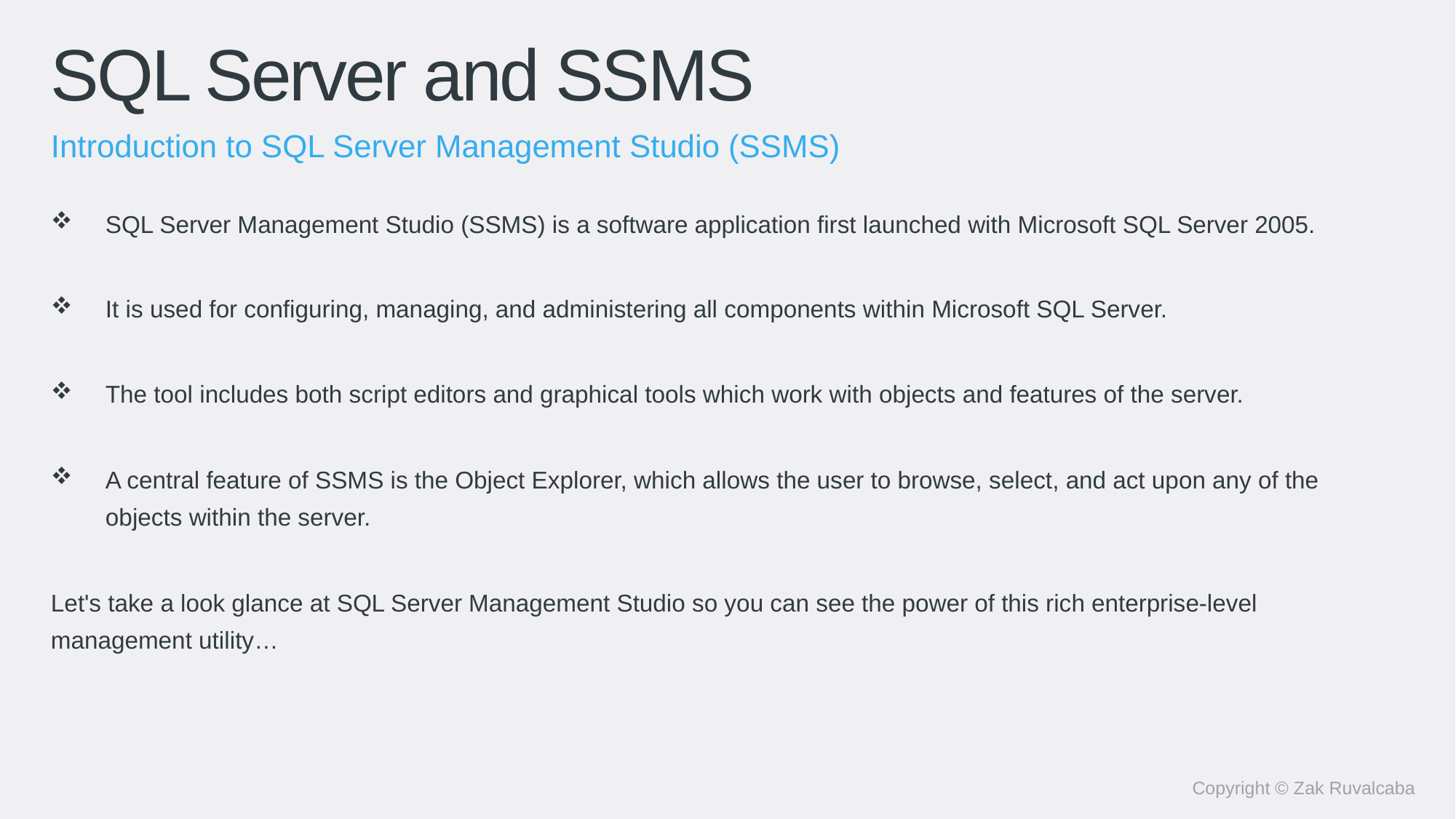

# SQL Server and SSMS
Introduction to SQL Server Management Studio (SSMS)
SQL Server Management Studio (SSMS) is a software application first launched with Microsoft SQL Server 2005.

It is used for configuring, managing, and administering all components within Microsoft SQL Server.

The tool includes both script editors and graphical tools which work with objects and features of the server.

A central feature of SSMS is the Object Explorer, which allows the user to browse, select, and act upon any of the objects within the server.

Let's take a look glance at SQL Server Management Studio so you can see the power of this rich enterprise-level management utility…